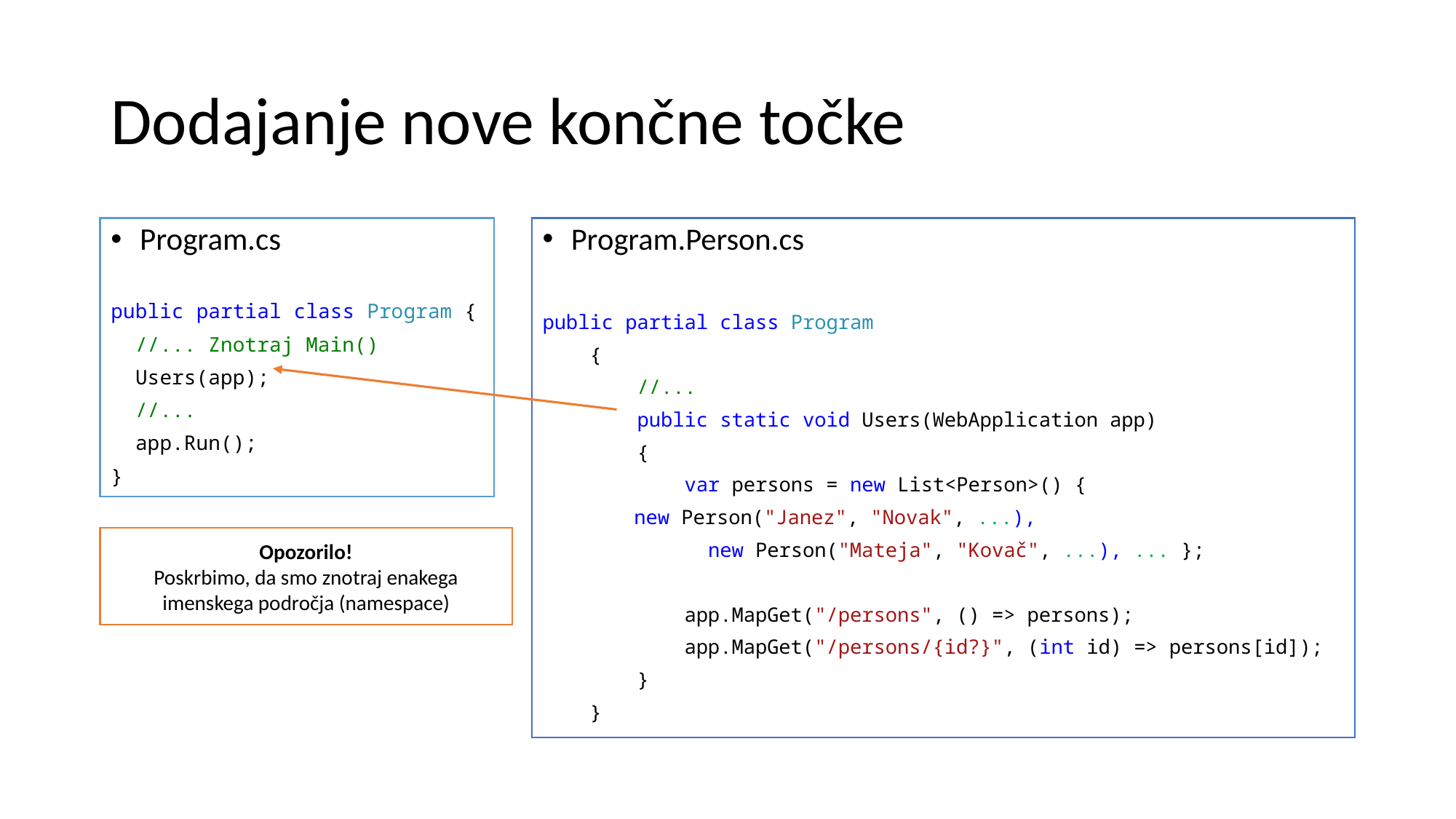

# Dodajanje nove končne točke
Program.cs

public partial class Program {
  //... Znotraj Main()
  Users(app);
  //...
  app.Run();
}
Program.Person.cs

public partial class Program
    {
        //...
        public static void Users(WebApplication app)
        {
            var persons = new List<Person>() {
	 new Person("Janez", "Novak", ...),
              new Person("Mateja", "Kovač", ...), ... };

            app.MapGet("/persons", () => persons);
            app.MapGet("/persons/{id?}", (int id) => persons[id]);
        }
    }
Opozorilo!
Poskrbimo, da smo znotraj enakega imenskega področja (namespace)